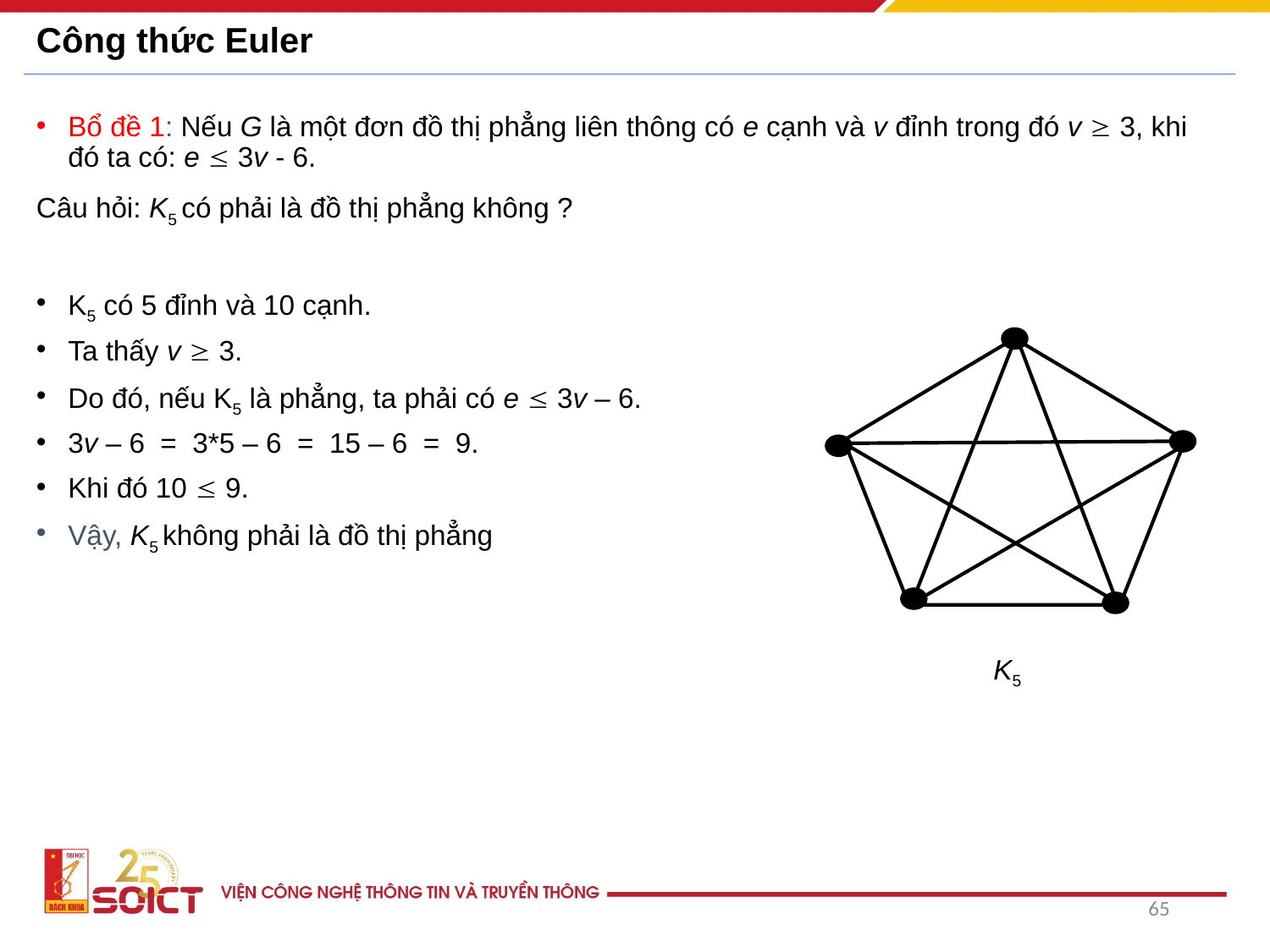

# Công thức Euler
Bổ đề 1: Nếu G là một đơn đồ thị phẳng liên thông có e cạnh và v đỉnh trong đó v ≥ 3, khi đó ta có: e ≤ 3v - 6.
Câu hỏi: K5 có phải là đồ thị phẳng không ?

K5 có 5 đỉnh và 10 cạnh.
Ta thấy v ≥ 3.
Do đó, nếu K5 là phẳng, ta phải có e ≤ 3v – 6.
3v – 6  =  3*5 – 6  =  15 – 6  =  9.
Khi đó 10 ≤ 9.
Vậy, K5 không phải là đồ thị phẳng

K5
65